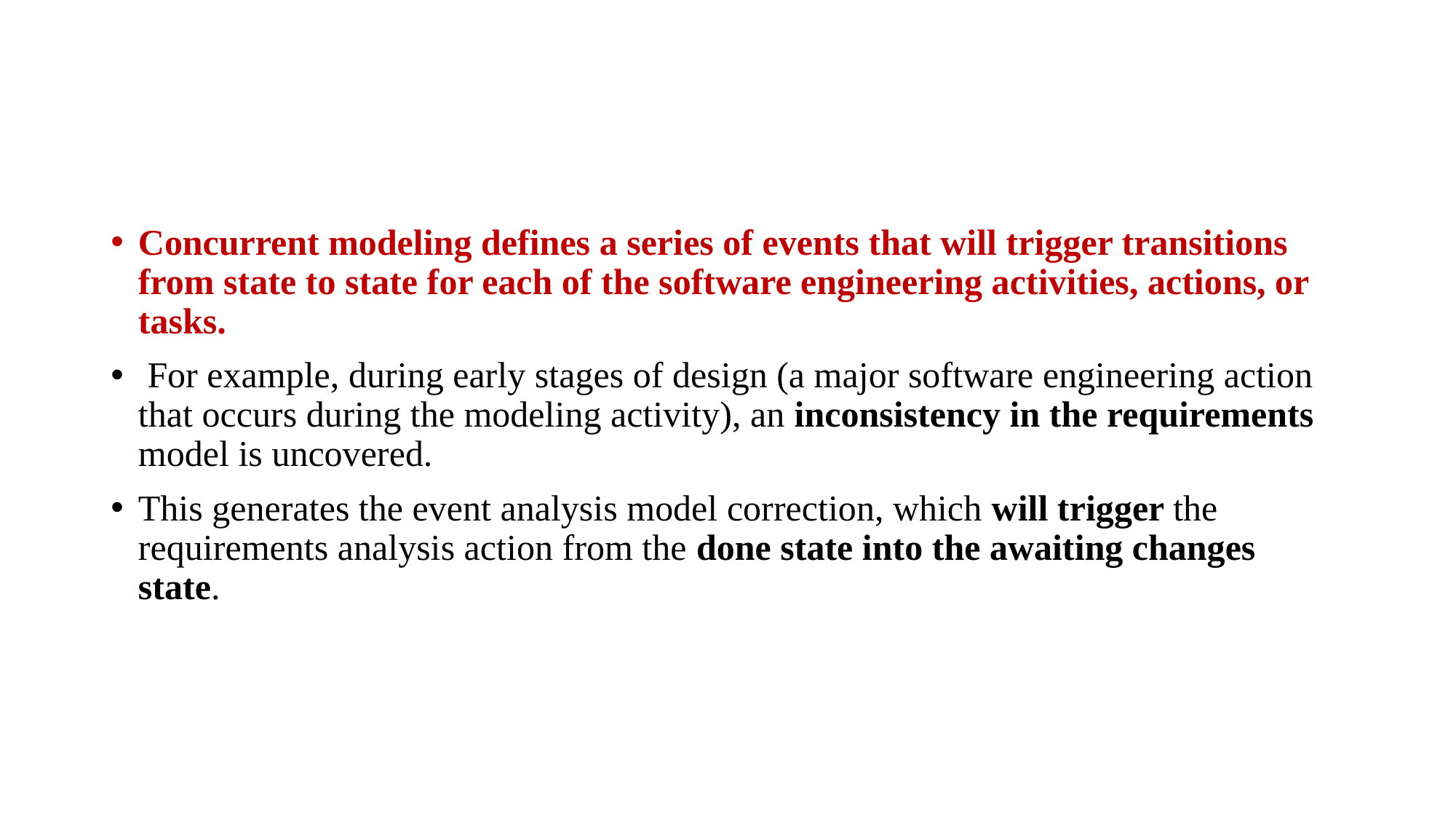

#
Concurrent modeling defines a series of events that will trigger transitions from state to state for each of the software engineering activities, actions, or tasks.
 For example, during early stages of design (a major software engineering action that occurs during the modeling activity), an inconsistency in the requirements model is uncovered.
This generates the event analysis model correction, which will trigger the requirements analysis action from the done state into the awaiting changes state.